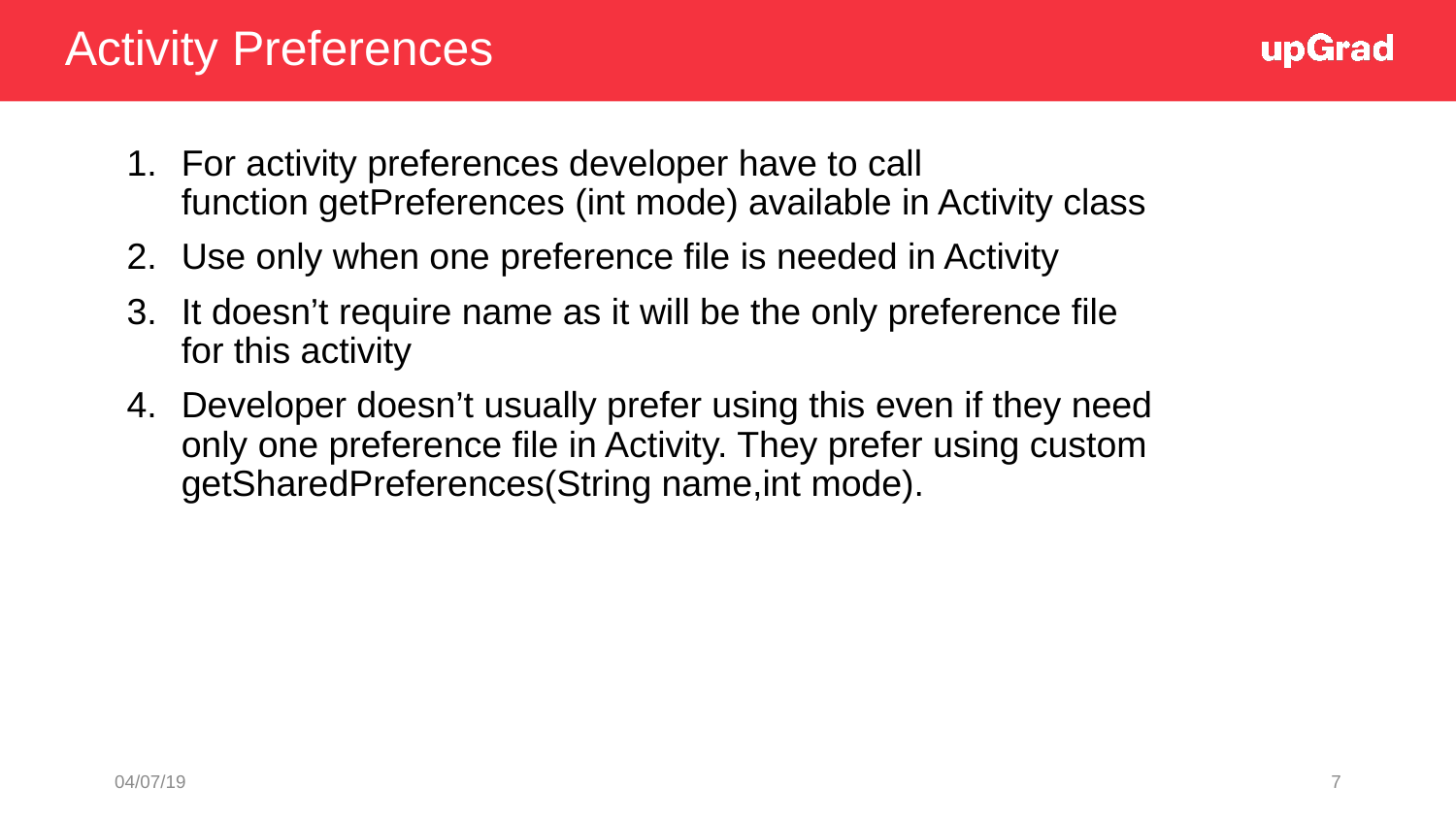

# Activity Preferences
For activity preferences developer have to call function getPreferences (int mode) available in Activity class
Use only when one preference file is needed in Activity
It doesn’t require name as it will be the only preference file for this activity
Developer doesn’t usually prefer using this even if they need only one preference file in Activity. They prefer using custom getSharedPreferences(String name,int mode).

04/07/19
7